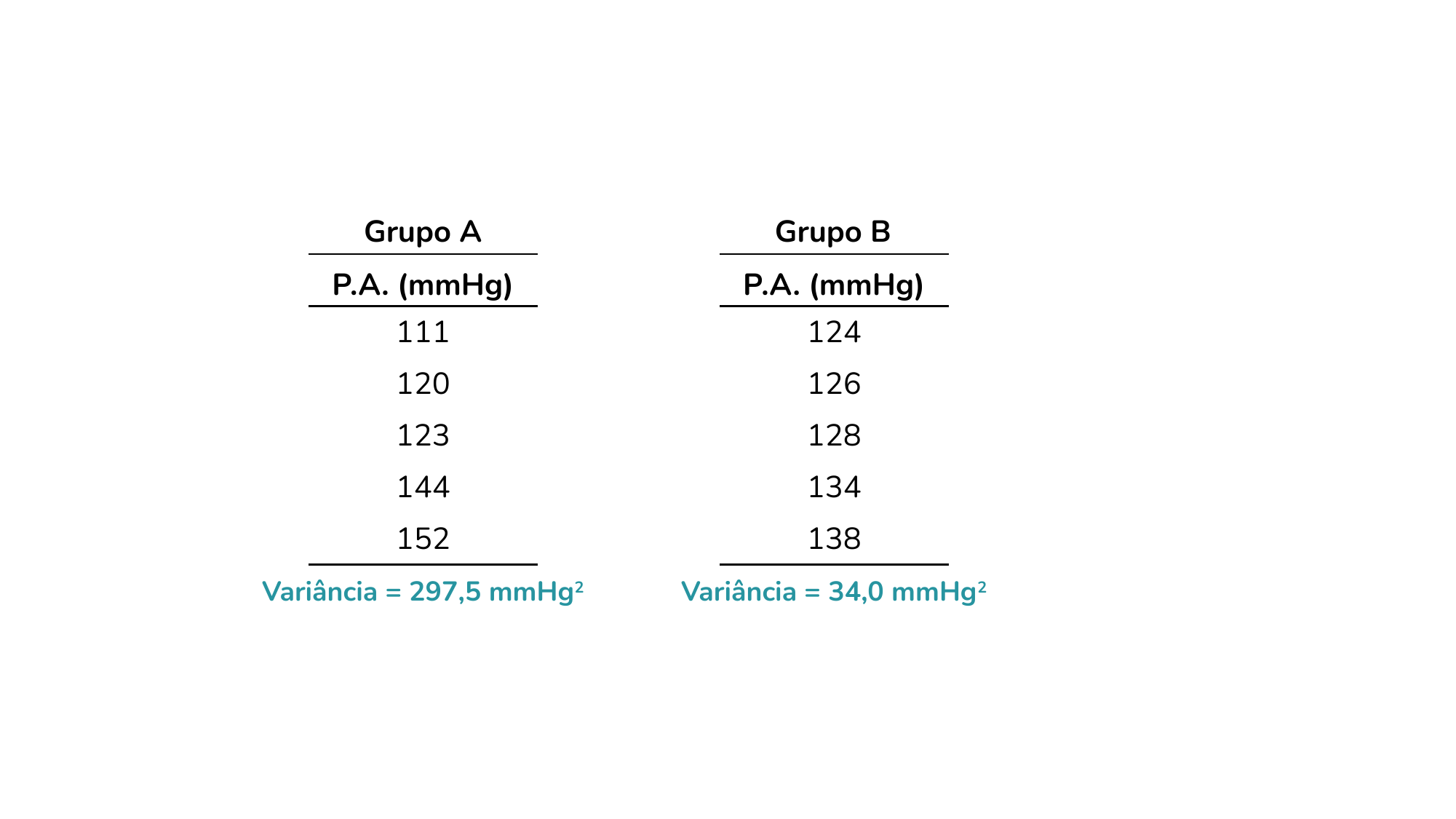

Grupo A
Grupo B
| P.A. (mmHg) |
| --- |
| 111 |
| 120 |
| 123 |
| 144 |
| 152 |
| P.A. (mmHg) |
| --- |
| 124 |
| 126 |
| 128 |
| 134 |
| 138 |
Variância = 297,5 mmHg2
Variância = 34,0 mmHg2